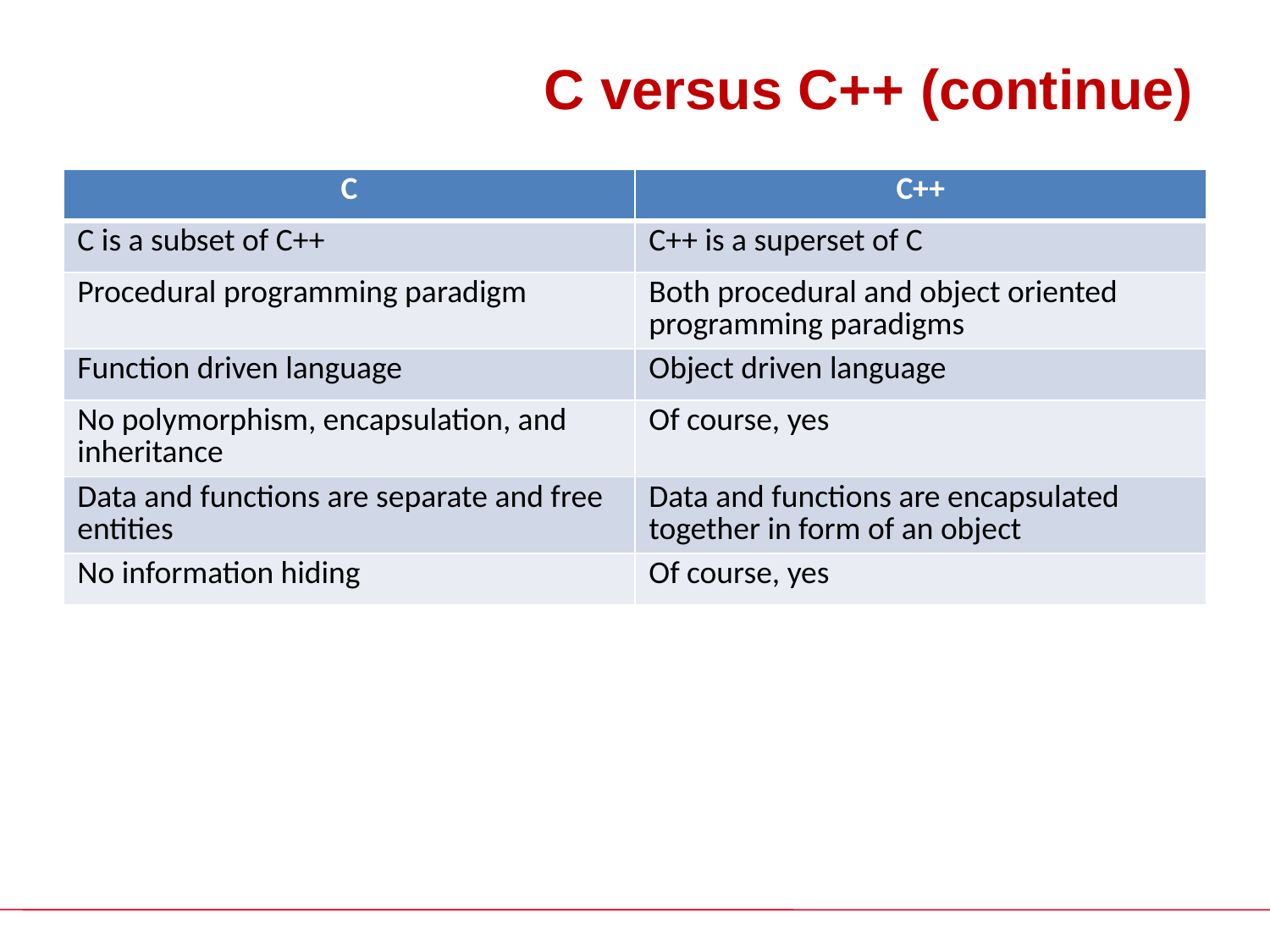

# C versus C++ (continue)
| C | C++ |
| --- | --- |
| C is a subset of C++ | C++ is a superset of C |
| Procedural programming paradigm | Both procedural and object oriented programming paradigms |
| Function driven language | Object driven language |
| No polymorphism, encapsulation, and inheritance | Of course, yes |
| Data and functions are separate and free entities | Data and functions are encapsulated together in form of an object |
| No information hiding | Of course, yes |